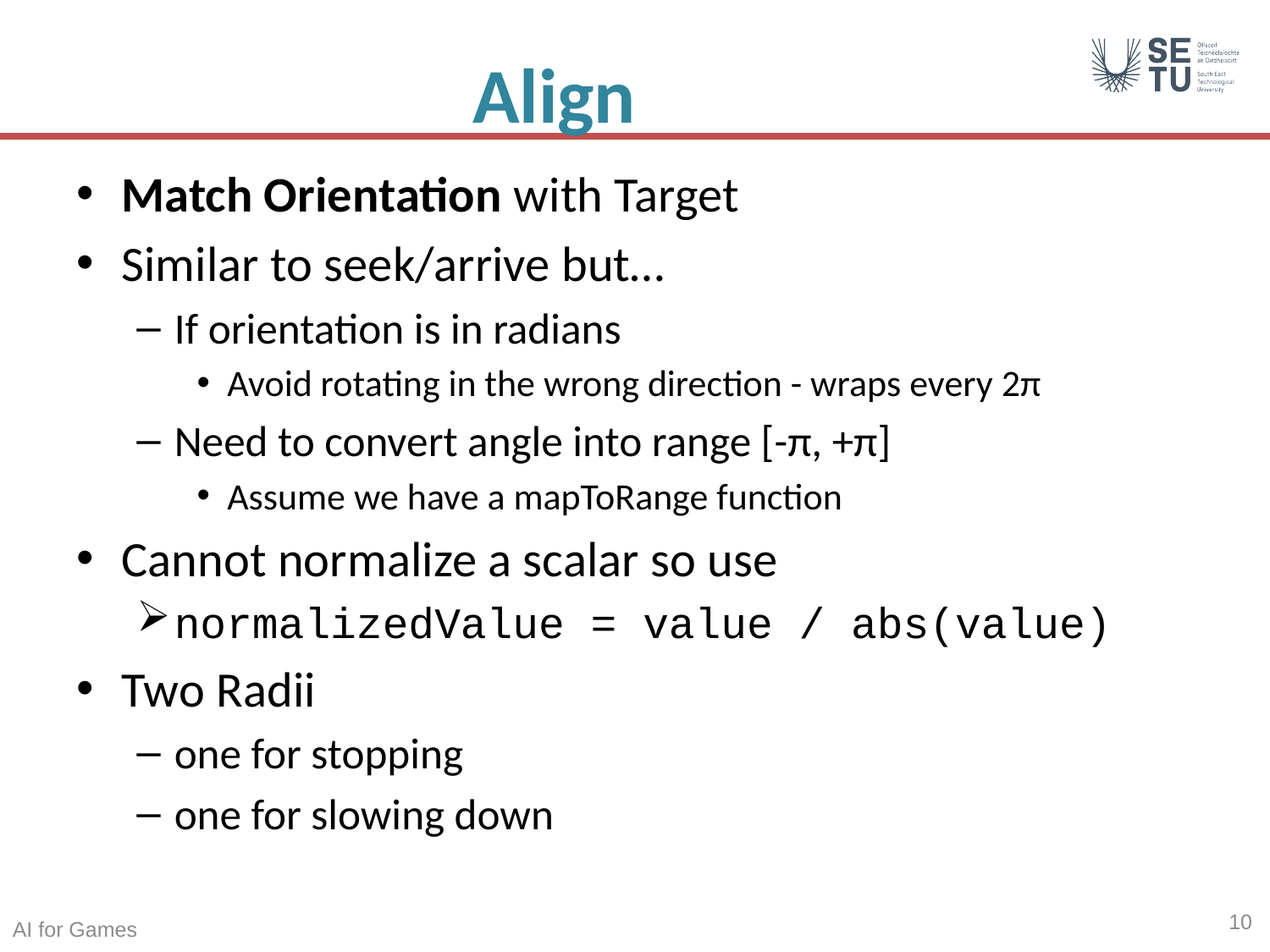

# Align
Match Orientation with Target
Similar to seek/arrive but…
If orientation is in radians
Avoid rotating in the wrong direction - wraps every 2π
Need to convert angle into range [-π, +π]
Assume we have a mapToRange function
Cannot normalize a scalar so use
normalizedValue = value / abs(value)
Two Radii
one for stopping
one for slowing down
10